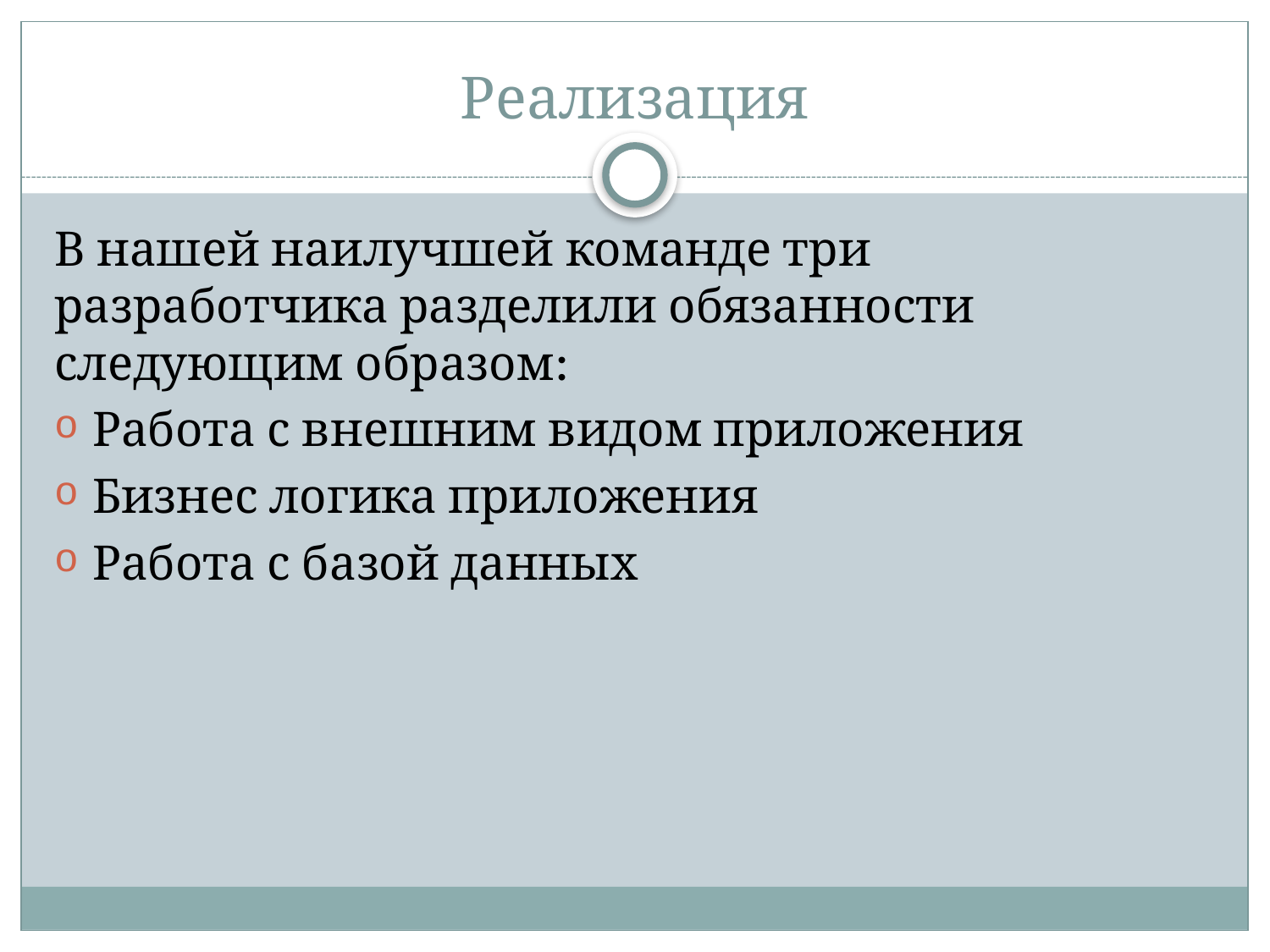

# Реализация
В нашей наилучшей команде три разработчика разделили обязанности следующим образом:
Работа с внешним видом приложения
Бизнес логика приложения
Работа с базой данных